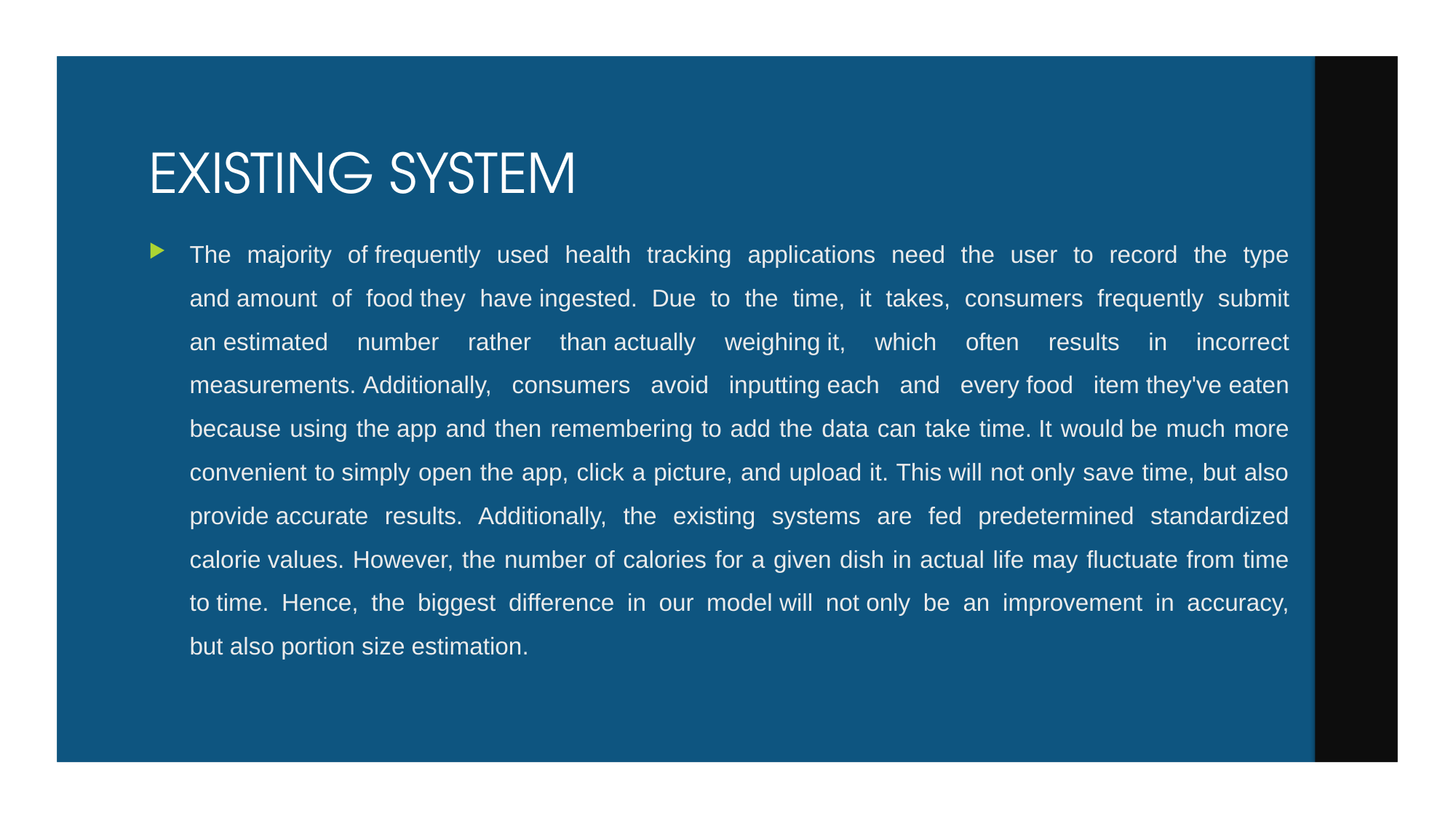

# EXISTING SYSTEM
The majority of frequently used health tracking applications need the user to record the type and amount of food they have ingested. Due to the time, it takes, consumers frequently submit an estimated number rather than actually weighing it, which often results in incorrect measurements. Additionally, consumers avoid inputting each and every food item they've eaten because using the app and then remembering to add the data can take time. It would be much more convenient to simply open the app, click a picture, and upload it. This will not only save time, but also provide accurate results. Additionally, the existing systems are fed predetermined standardized calorie values. However, the number of calories for a given dish in actual life may fluctuate from time to time. Hence, the biggest difference in our model will not only be an improvement in accuracy, but also portion size estimation.